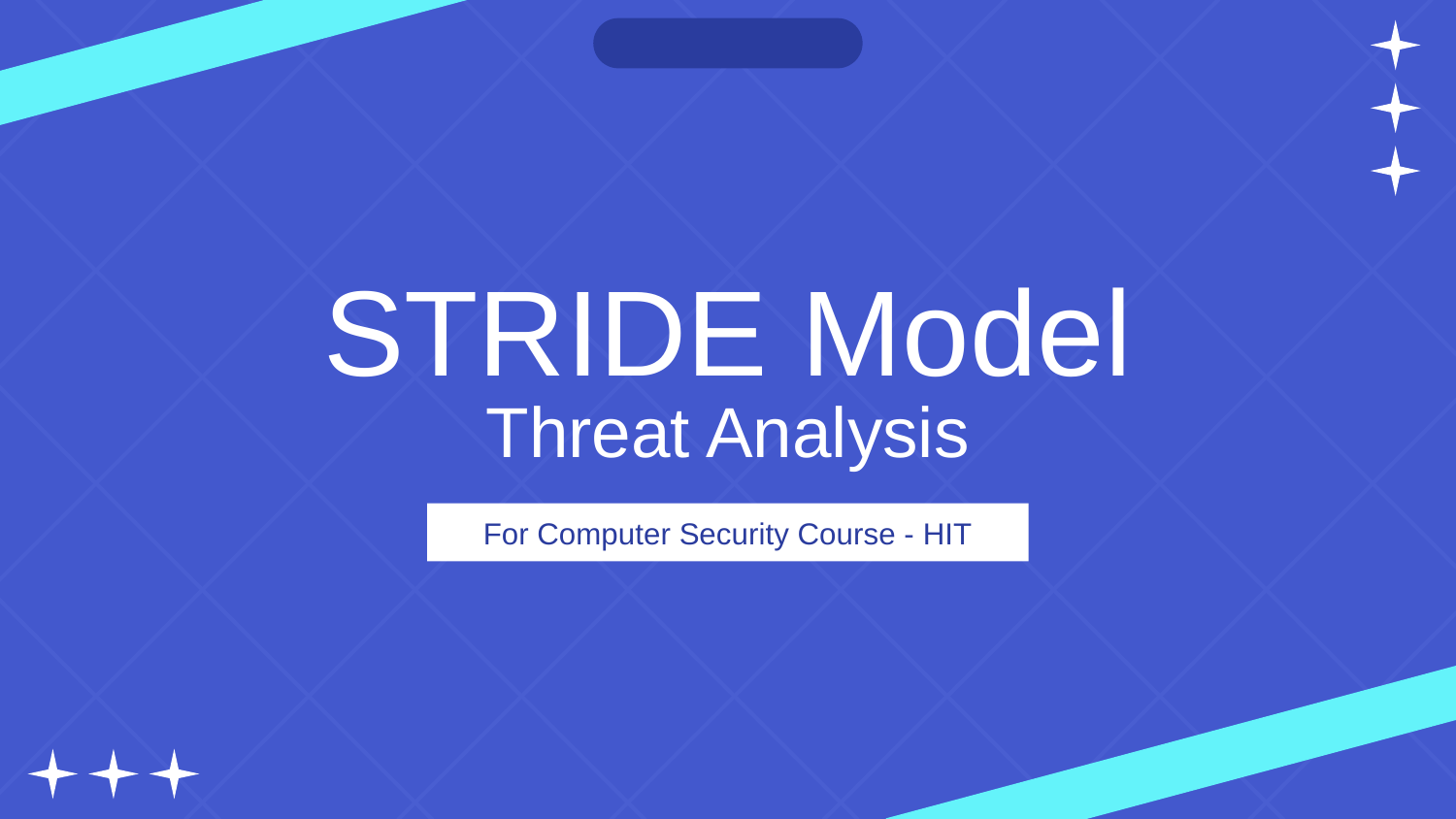

# STRIDE Model
Threat Analysis
For Computer Security Course - HIT